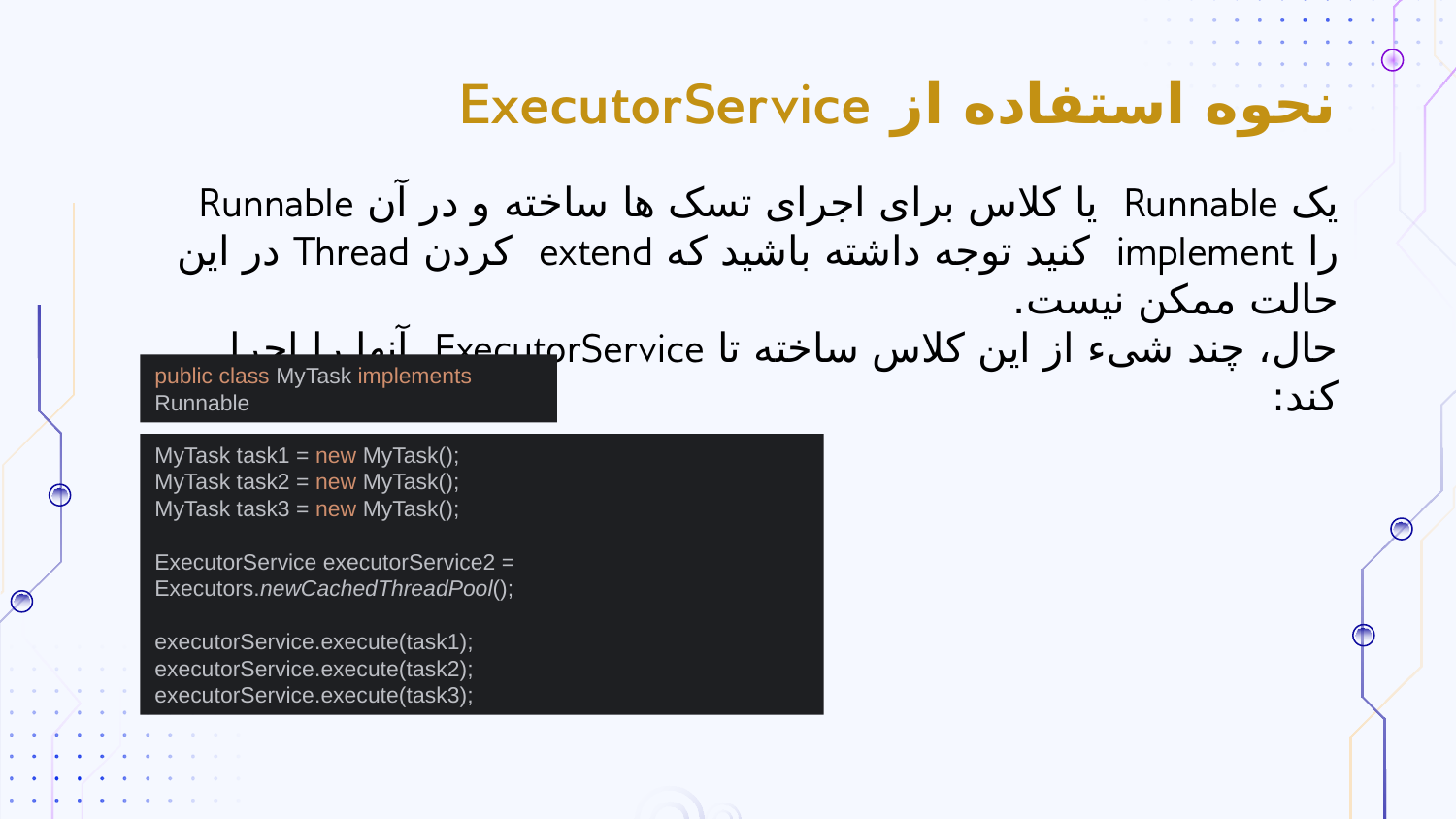

# نحوه استفاده از ExecutorService
یک Runnable  یا کلاس برای اجرای تسک ها ساخته و در آن Runnable  را implement  کنید توجه داشته باشید که extend  کردن Thread در این حالت ممکن نیست.
حال، چند شیء از این کلاس ساخته تا ExecutorService  آنها را اجرا کند:

public class MyTask implements Runnable
MyTask task1 = new MyTask();
MyTask task2 = new MyTask();
MyTask task3 = new MyTask();
ExecutorService executorService2 = Executors.newCachedThreadPool();
executorService.execute(task1);
executorService.execute(task2);
executorService.execute(task3);